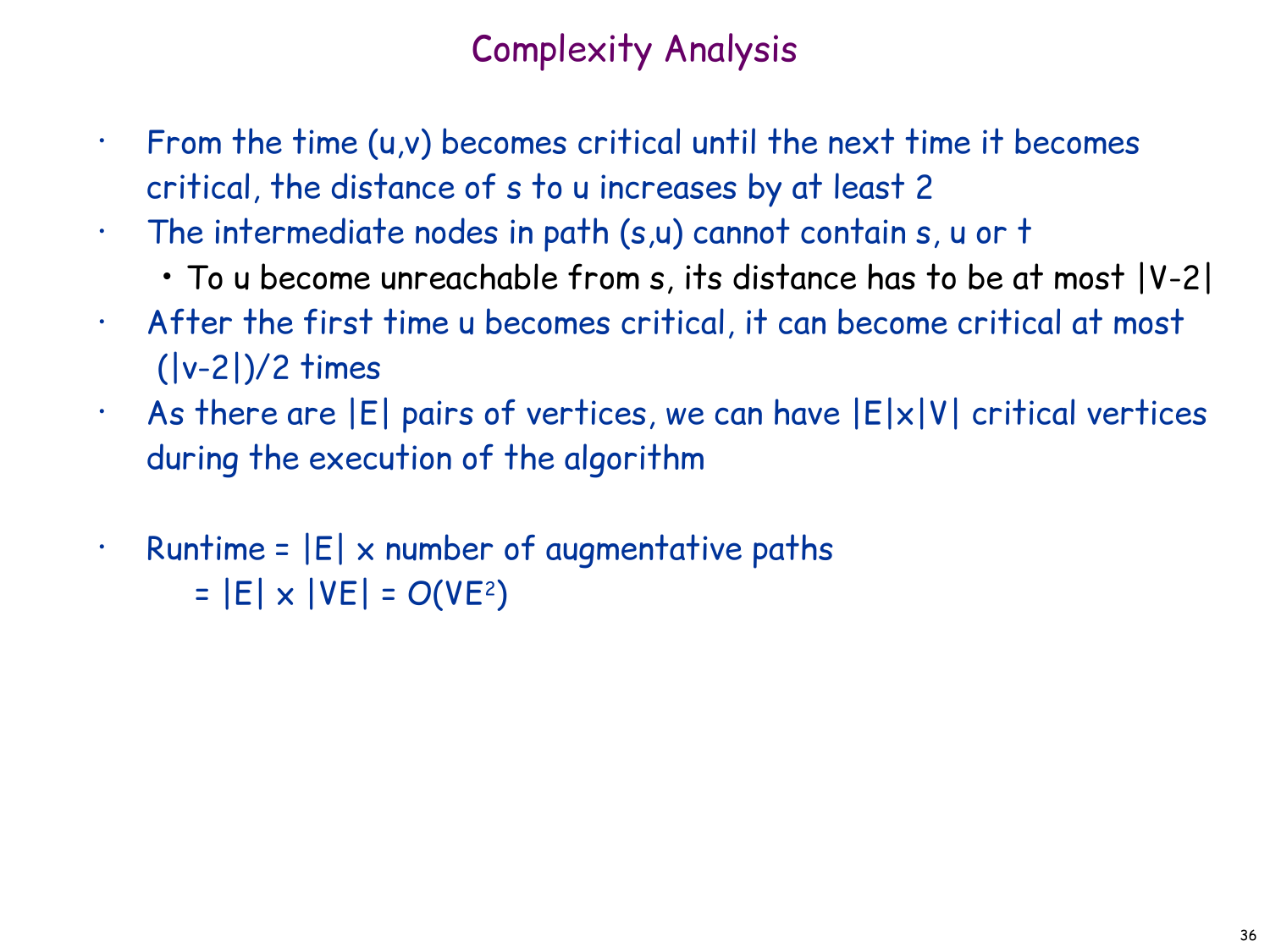

Complexity Analysis
From the time (u,v) becomes critical until the next time it becomes critical, the distance of s to u increases by at least 2
The intermediate nodes in path (s,u) cannot contain s, u or t
To u become unreachable from s, its distance has to be at most |V-2|
After the first time u becomes critical, it can become critical at most
      (|v-2|)/2 times
As there are |E| pairs of vertices, we can have |E|x|V| critical vertices during the execution of the algorithm

Runtime = |E| x number of augmentative paths
	     = |E| x |VE| = O(VE2)

36